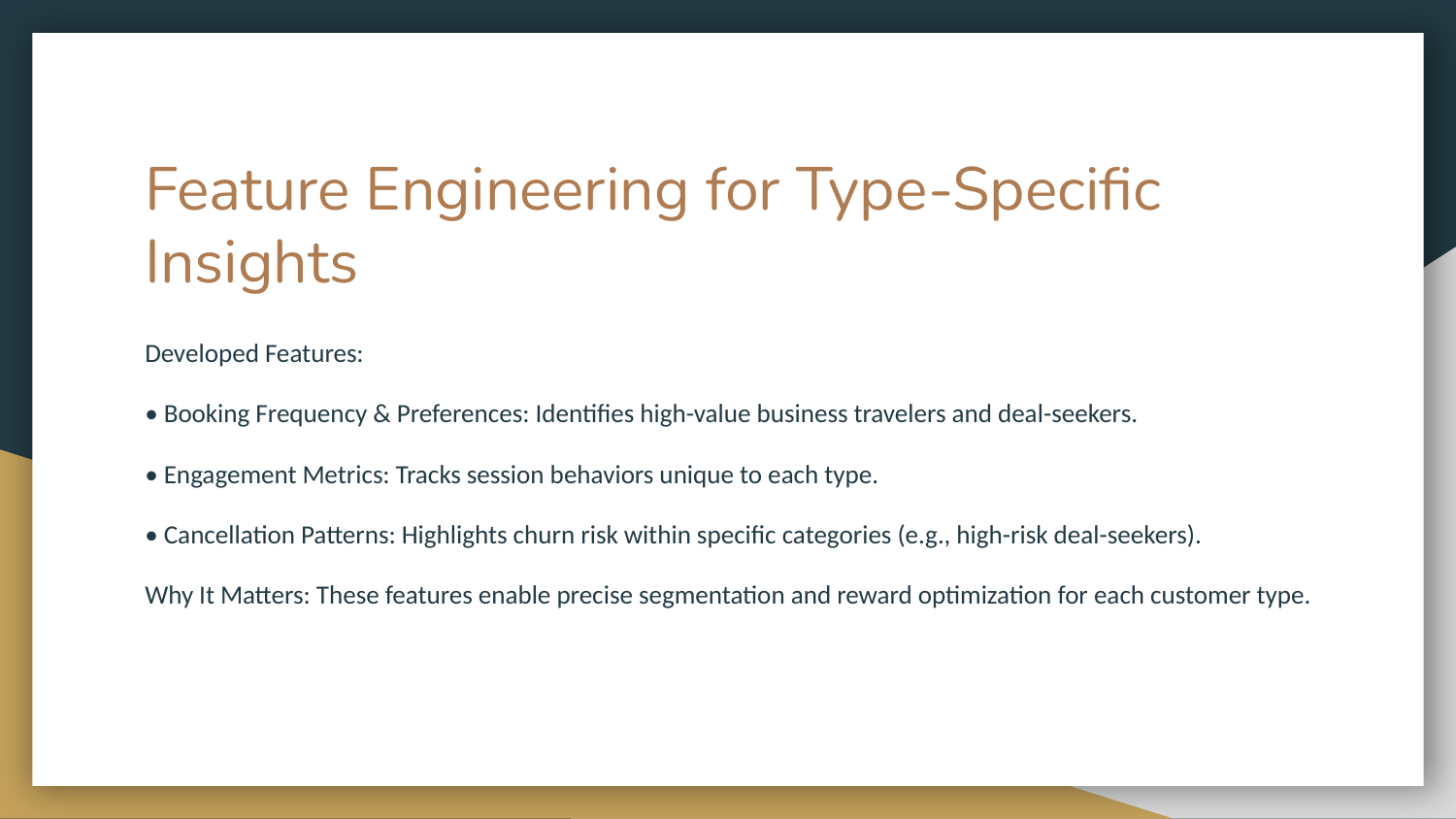

# Feature Engineering for Type-Specific Insights
Developed Features:
• Booking Frequency & Preferences: Identifies high-value business travelers and deal-seekers.
• Engagement Metrics: Tracks session behaviors unique to each type.
• Cancellation Patterns: Highlights churn risk within specific categories (e.g., high-risk deal-seekers).
Why It Matters: These features enable precise segmentation and reward optimization for each customer type.